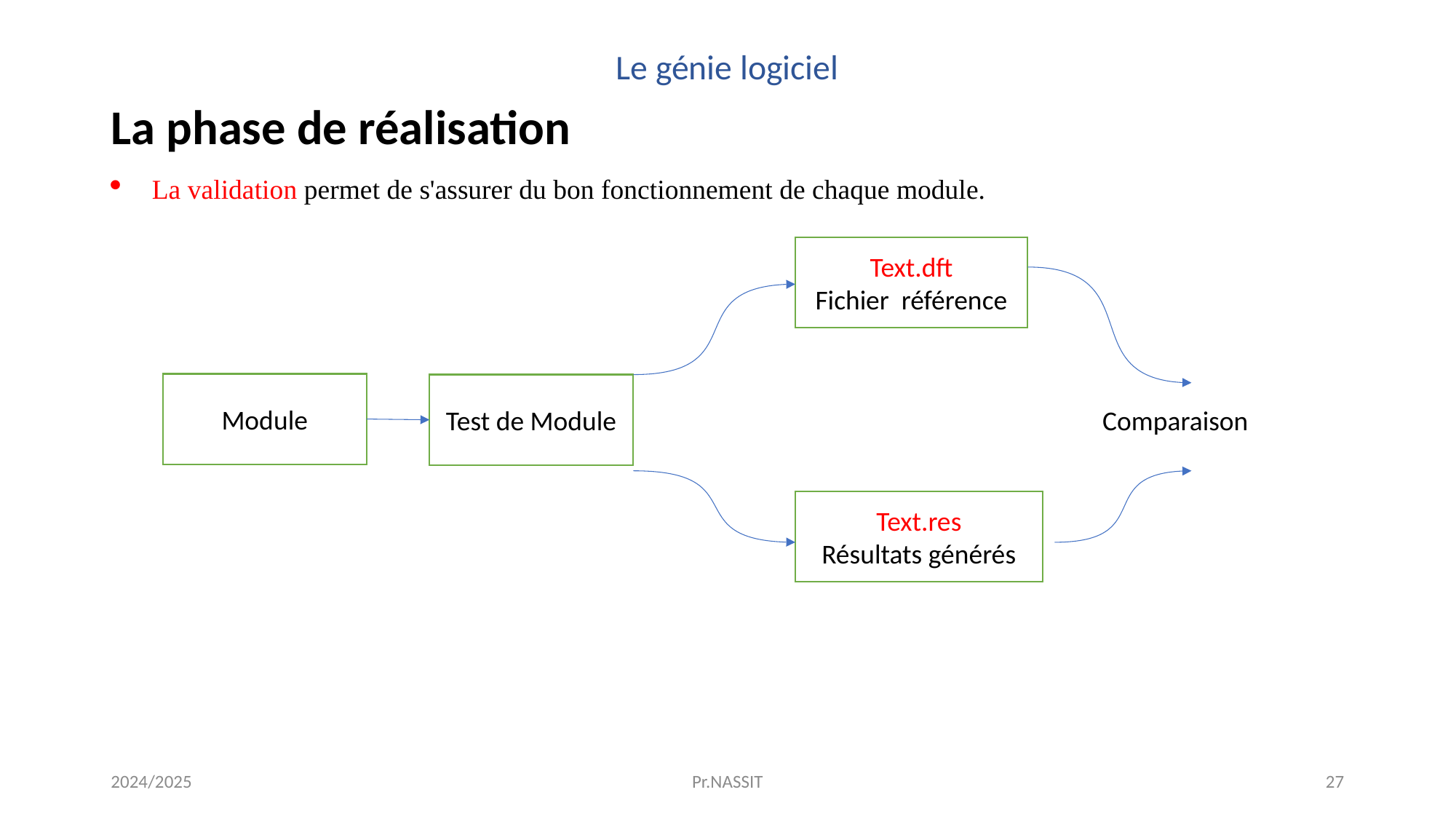

# Le génie logiciel
La phase de réalisation
La validation permet de s'assurer du bon fonctionnement de chaque module.

Text.dft
Fichier  référence
Module
Test de Module
Comparaison
Text.res
Résultats générés
2024/2025
Pr.NASSIT
27